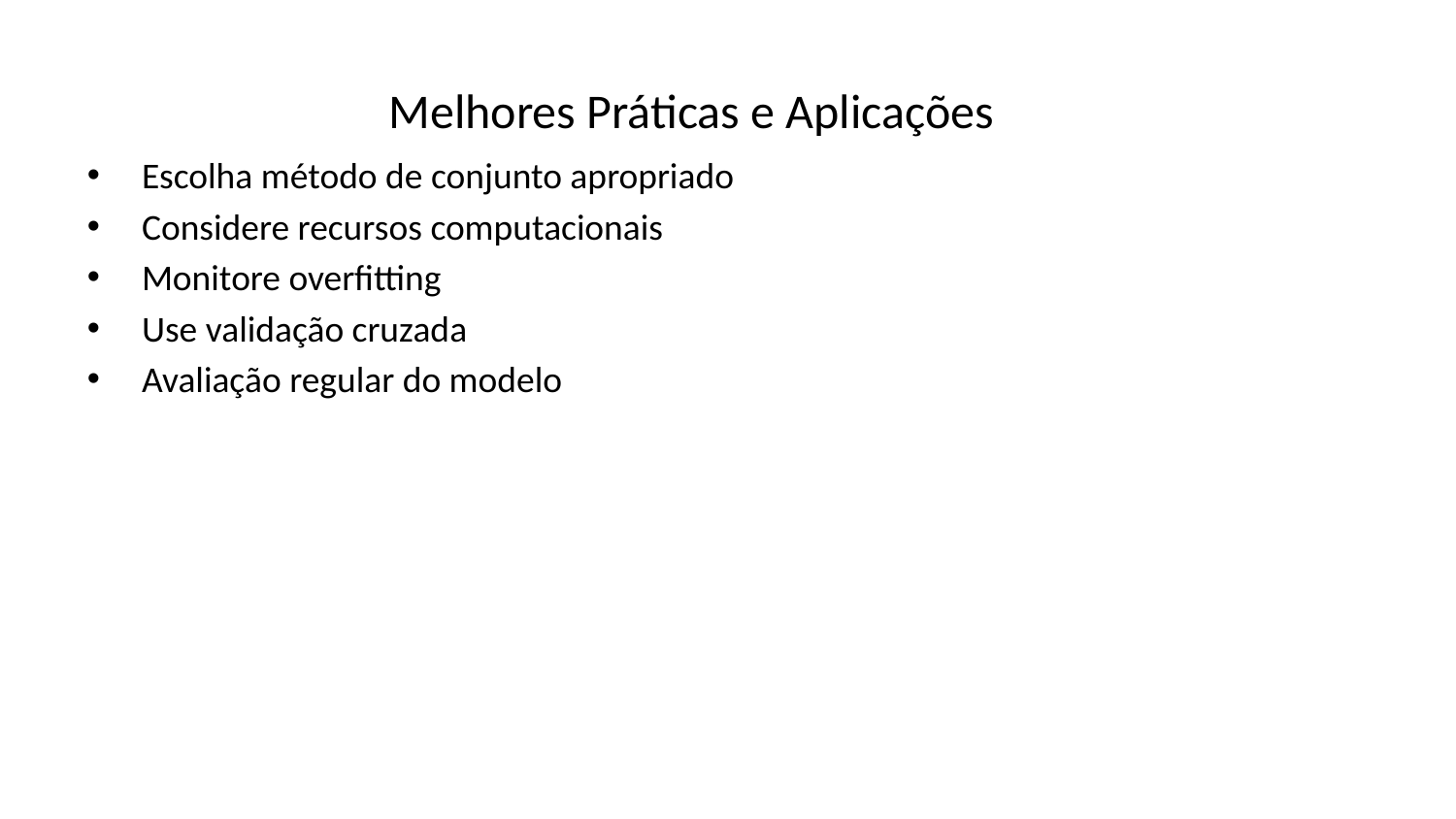

Melhores Práticas e Aplicações
Escolha método de conjunto apropriado
Considere recursos computacionais
Monitore overfitting
Use validação cruzada
Avaliação regular do modelo